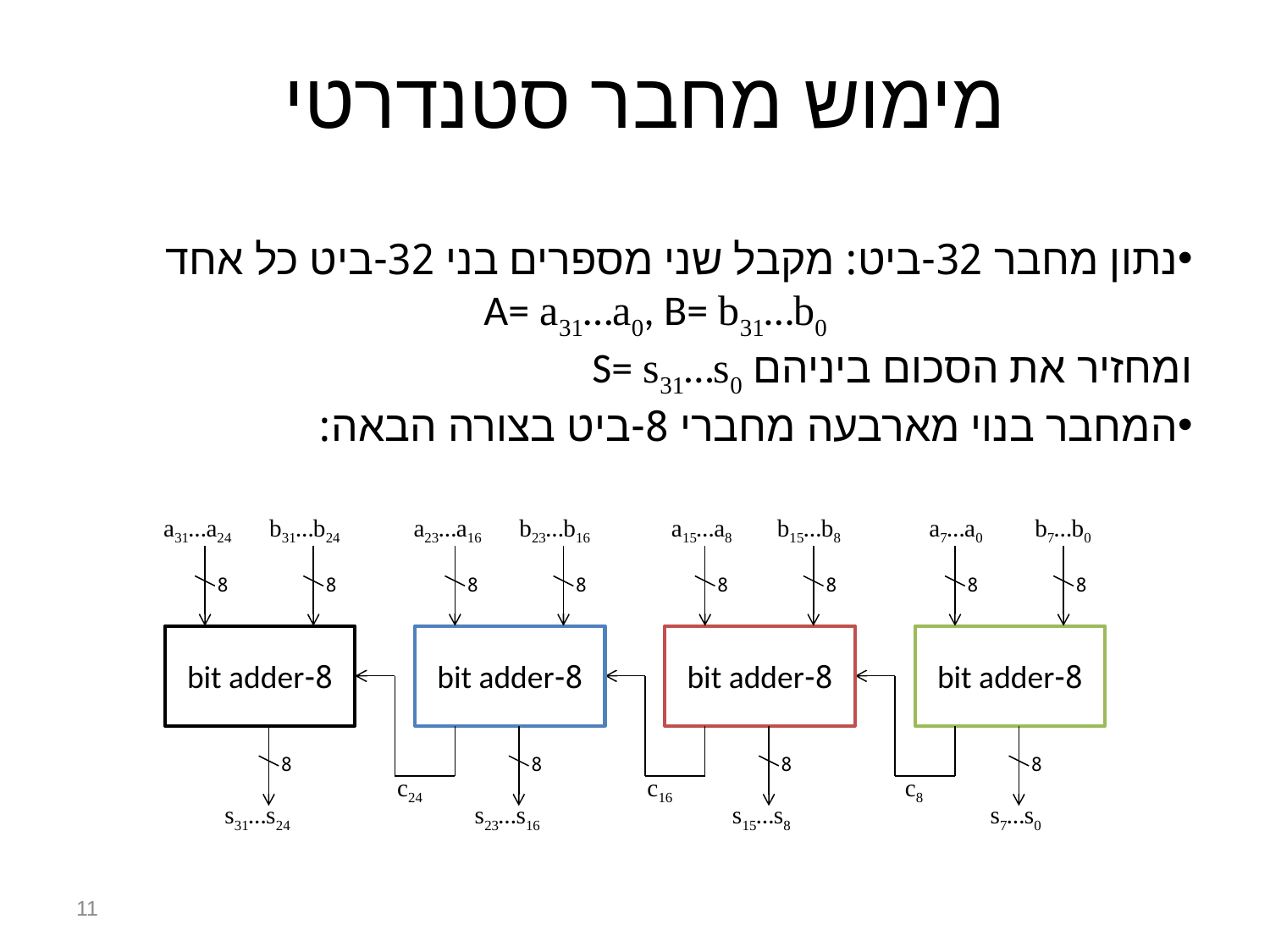

מימוש מחבר סטנדרטי
נתון מחבר 32-ביט: מקבל שני מספרים בני 32-ביט כל אחד
A= a31…a0, B= b31…b0
ומחזיר את הסכום ביניהם S= s31…s0
המחבר בנוי מארבעה מחברי 8-ביט בצורה הבאה:
a31…a24
b31…b24
a23…a16
b23…b16
a15…a8
b15…b8
a7…a0
b7…b0
8
8
8
8
8
8
8
8
8-bit adder
8-bit adder
8-bit adder
8-bit adder
8
8
8
8
c24
c16
c8
s31…s24
s23…s16
s15…s8
s7…s0
11